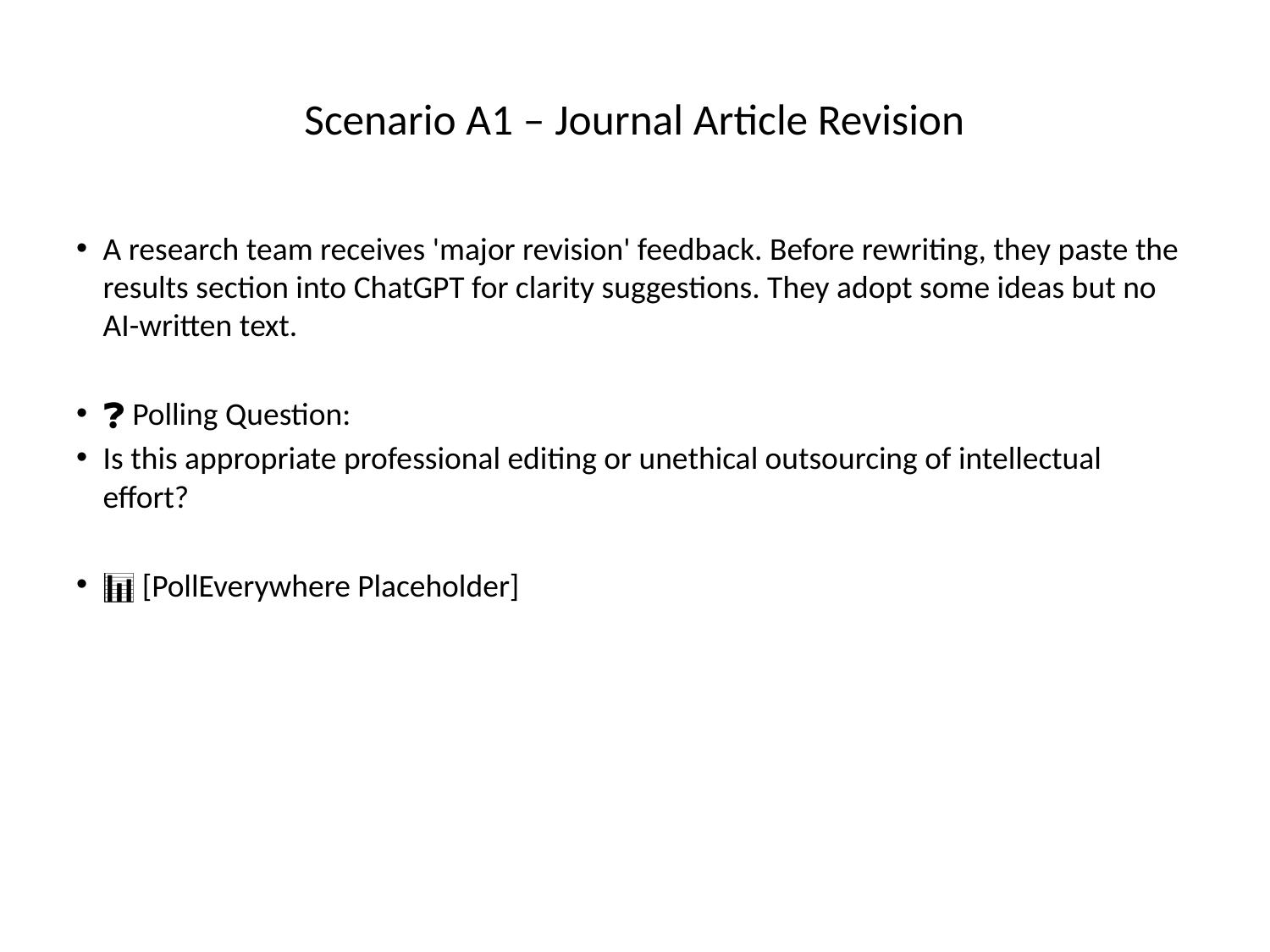

# Scenario A1 – Journal Article Revision
A research team receives 'major revision' feedback. Before rewriting, they paste the results section into ChatGPT for clarity suggestions. They adopt some ideas but no AI-written text.

❓ Polling Question:
Is this appropriate professional editing or unethical outsourcing of intellectual effort?

📊 [PollEverywhere Placeholder]